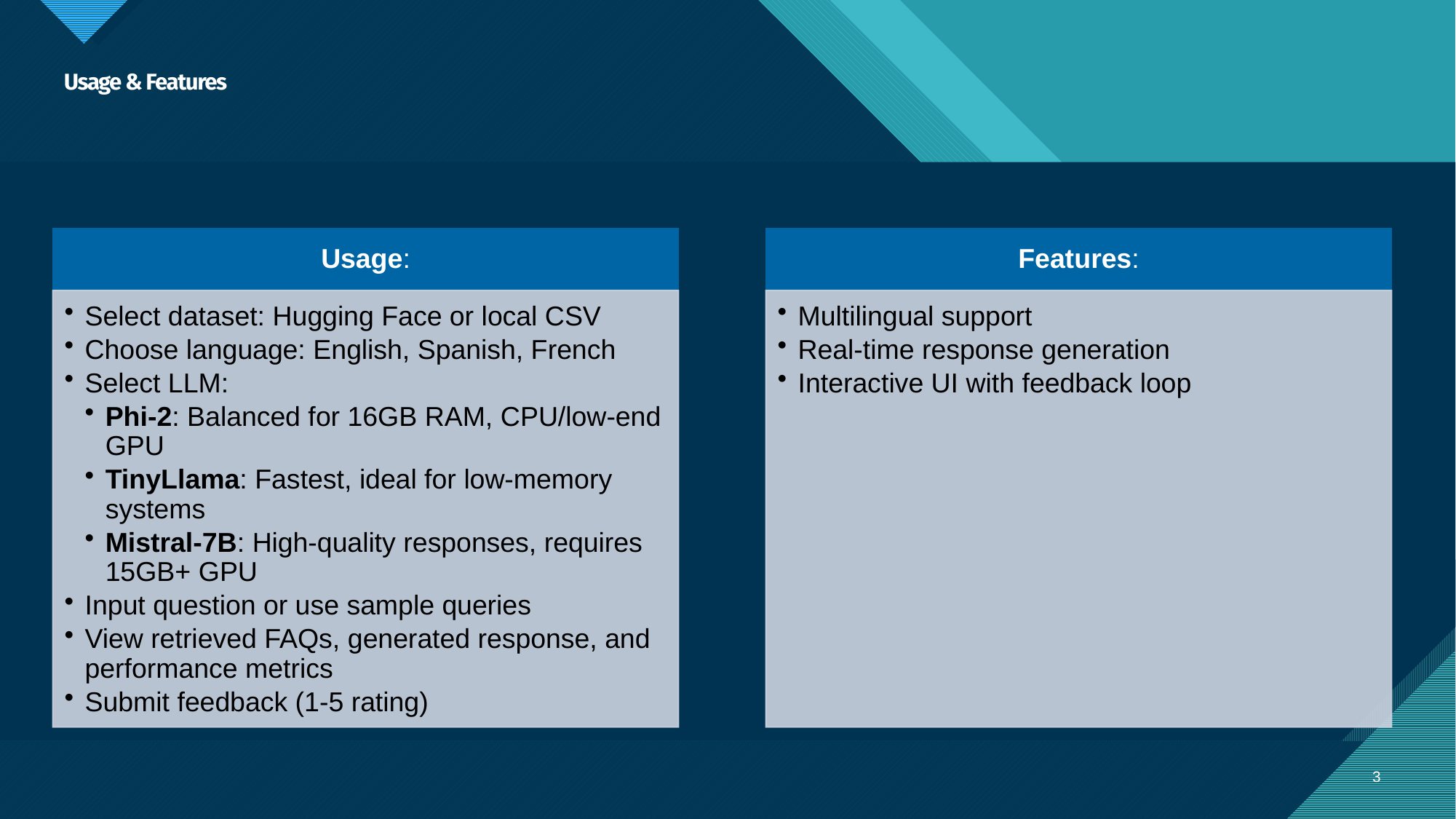

# Usage & Features
Usage:
Select dataset: Hugging Face or local CSV
Choose language: English, Spanish, French
Select LLM:
Phi-2: Balanced for 16GB RAM, CPU/low-end GPU
TinyLlama: Fastest, ideal for low-memory systems
Mistral-7B: High-quality responses, requires 15GB+ GPU
Input question or use sample queries
View retrieved FAQs, generated response, and performance metrics
Submit feedback (1-5 rating)
Features:
Multilingual support
Real-time response generation
Interactive UI with feedback loop
3